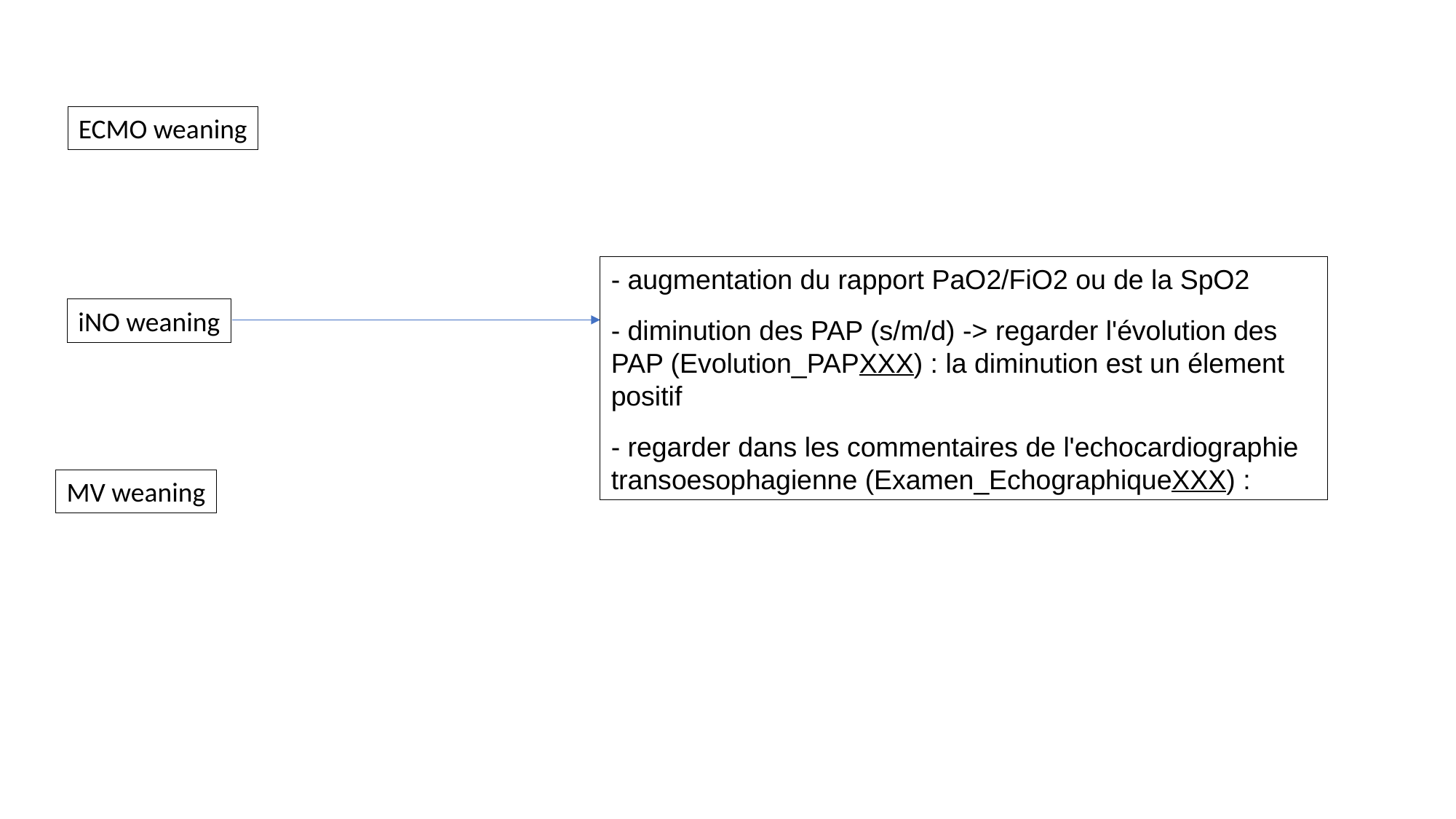

ECMO weaning
- augmentation du rapport PaO2/FiO2 ou de la SpO2
- diminution des PAP (s/m/d) -> regarder l'évolution des PAP (Evolution_PAPXXX) : la diminution est un élement positif
- regarder dans les commentaires de l'echocardiographie transoesophagienne (Examen_EchographiqueXXX) :
iNO weaning
MV weaning